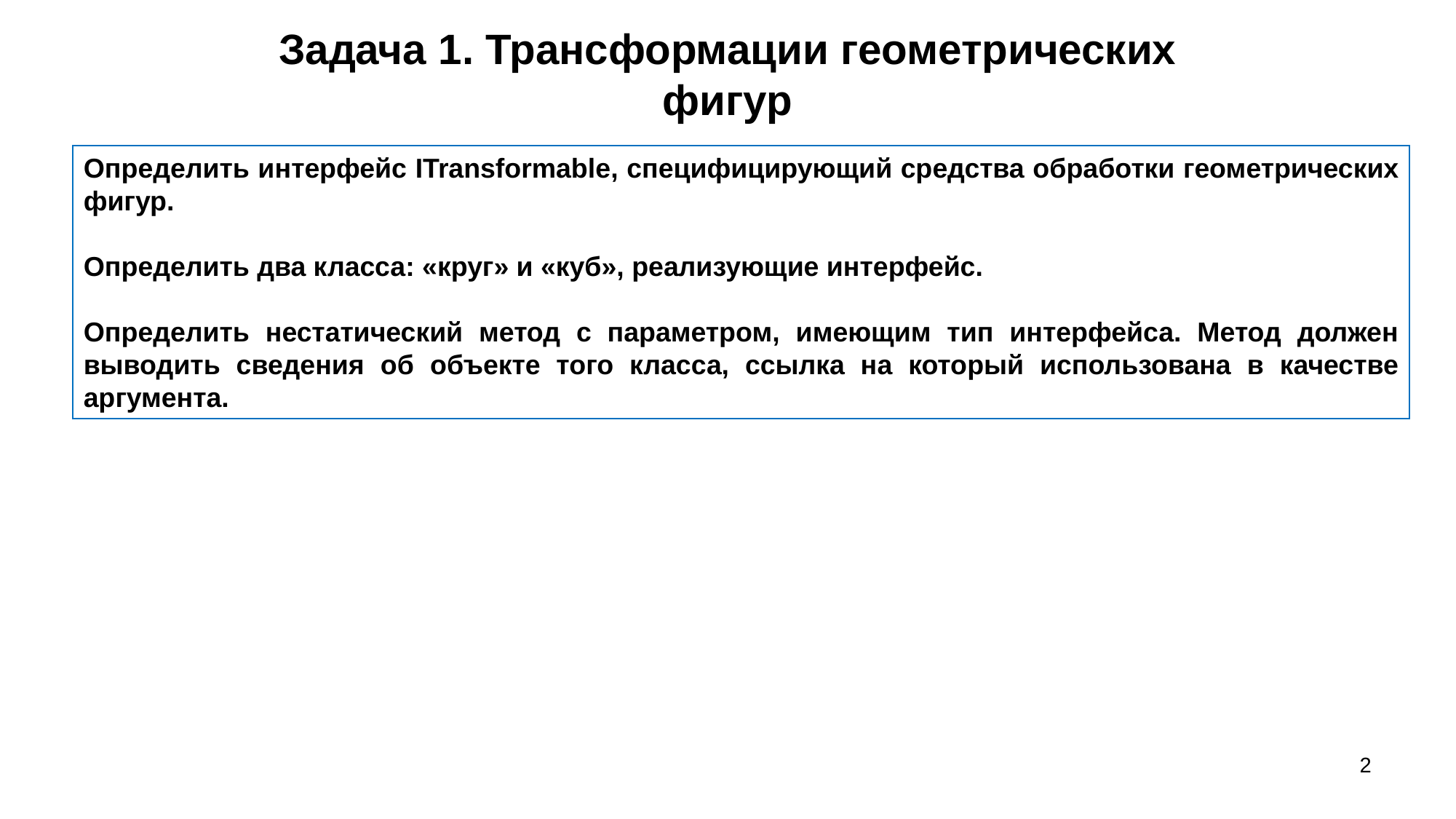

# Задача 1. Трансформации геометрических фигур
Определить интерфейс ITransformable, специфицирующий средства обработки геометрических фигур.

Определить два класса: «круг» и «куб», реализующие интерфейс.

Определить нестатический метод с параметром, имеющим тип интерфейса. Метод должен выводить сведения об объекте того класса, ссылка на который использована в качестве аргумента.
2